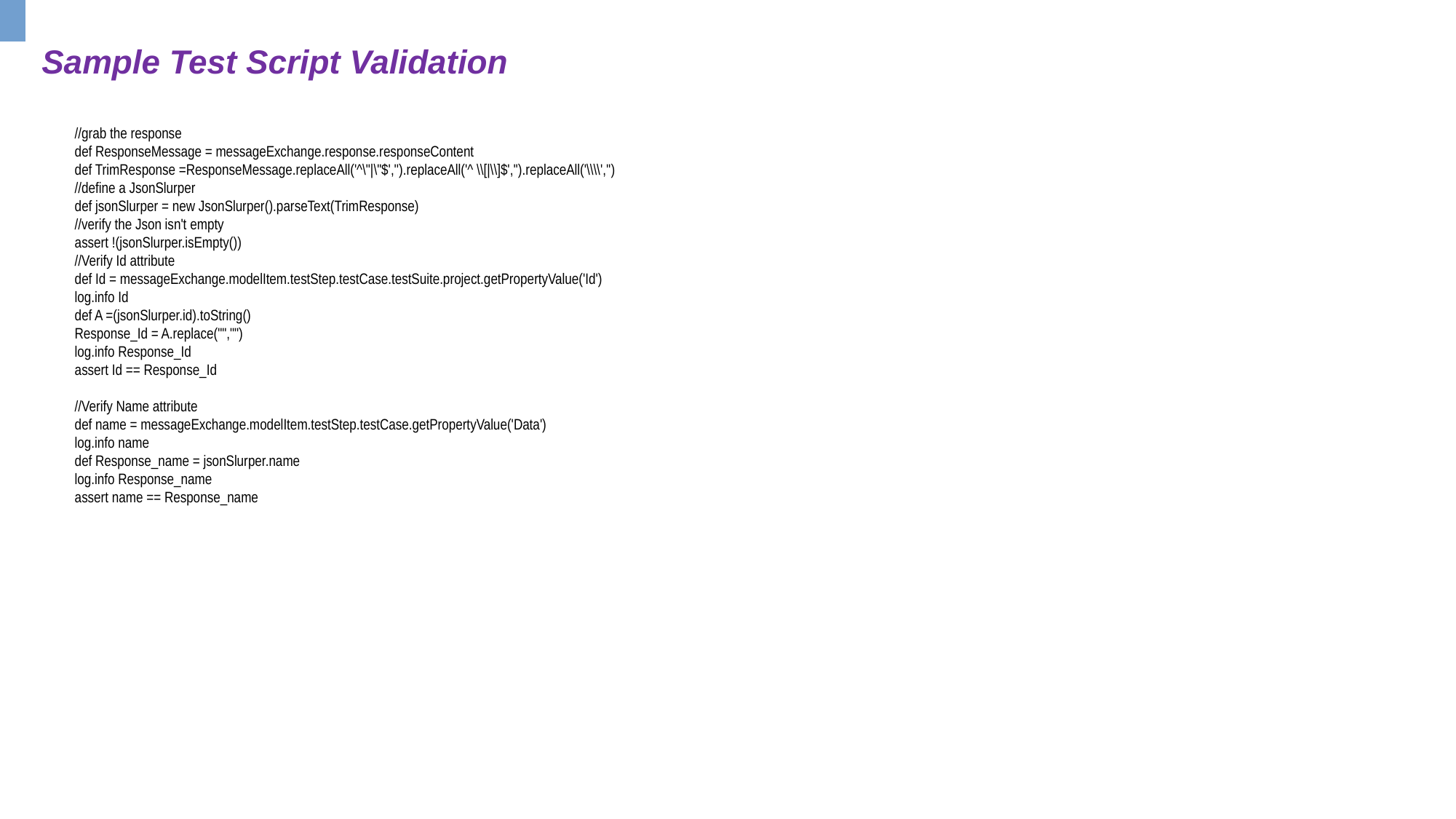

Sample Test Script Validation
//grab the response
def ResponseMessage = messageExchange.response.responseContent
def TrimResponse =ResponseMessage.replaceAll('^\"|\"$','').replaceAll('^ \\[|\\]$','').replaceAll('\\\\','')
//define a JsonSlurper
def jsonSlurper = new JsonSlurper().parseText(TrimResponse)
//verify the Json isn't empty
assert !(jsonSlurper.isEmpty())
//Verify Id attribute
def Id = messageExchange.modelItem.testStep.testCase.testSuite.project.getPropertyValue('Id')
log.info Id
def A =(jsonSlurper.id).toString()
Response_Id = A.replace("","")
log.info Response_Id
assert Id == Response_Id

//Verify Name attribute
def name = messageExchange.modelItem.testStep.testCase.getPropertyValue('Data')
log.info name
def Response_name = jsonSlurper.name
log.info Response_name
assert name == Response_name